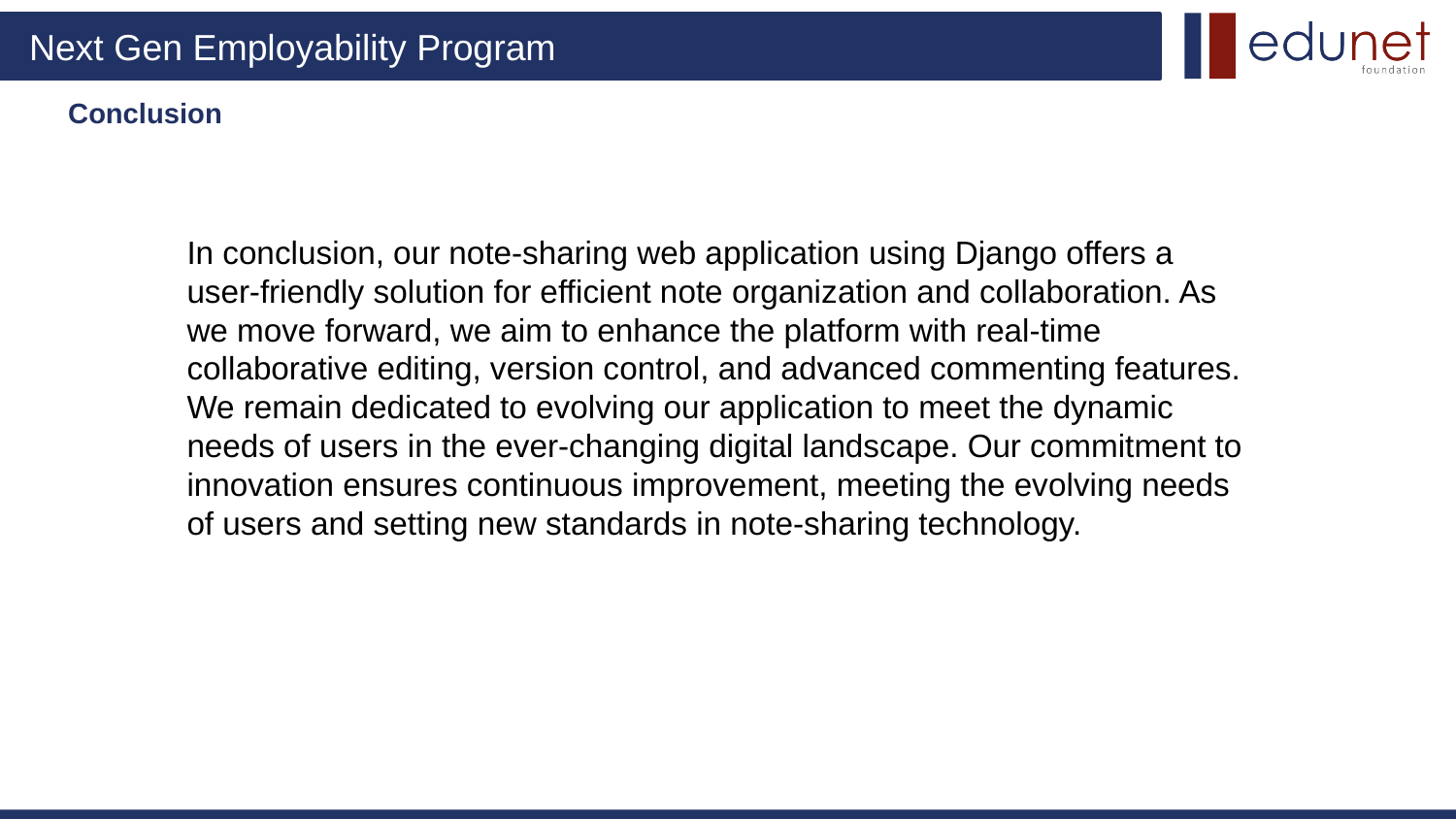

# Conclusion
In conclusion, our note-sharing web application using Django offers a user-friendly solution for efficient note organization and collaboration. As we move forward, we aim to enhance the platform with real-time collaborative editing, version control, and advanced commenting features. We remain dedicated to evolving our application to meet the dynamic needs of users in the ever-changing digital landscape. Our commitment to innovation ensures continuous improvement, meeting the evolving needs of users and setting new standards in note-sharing technology.